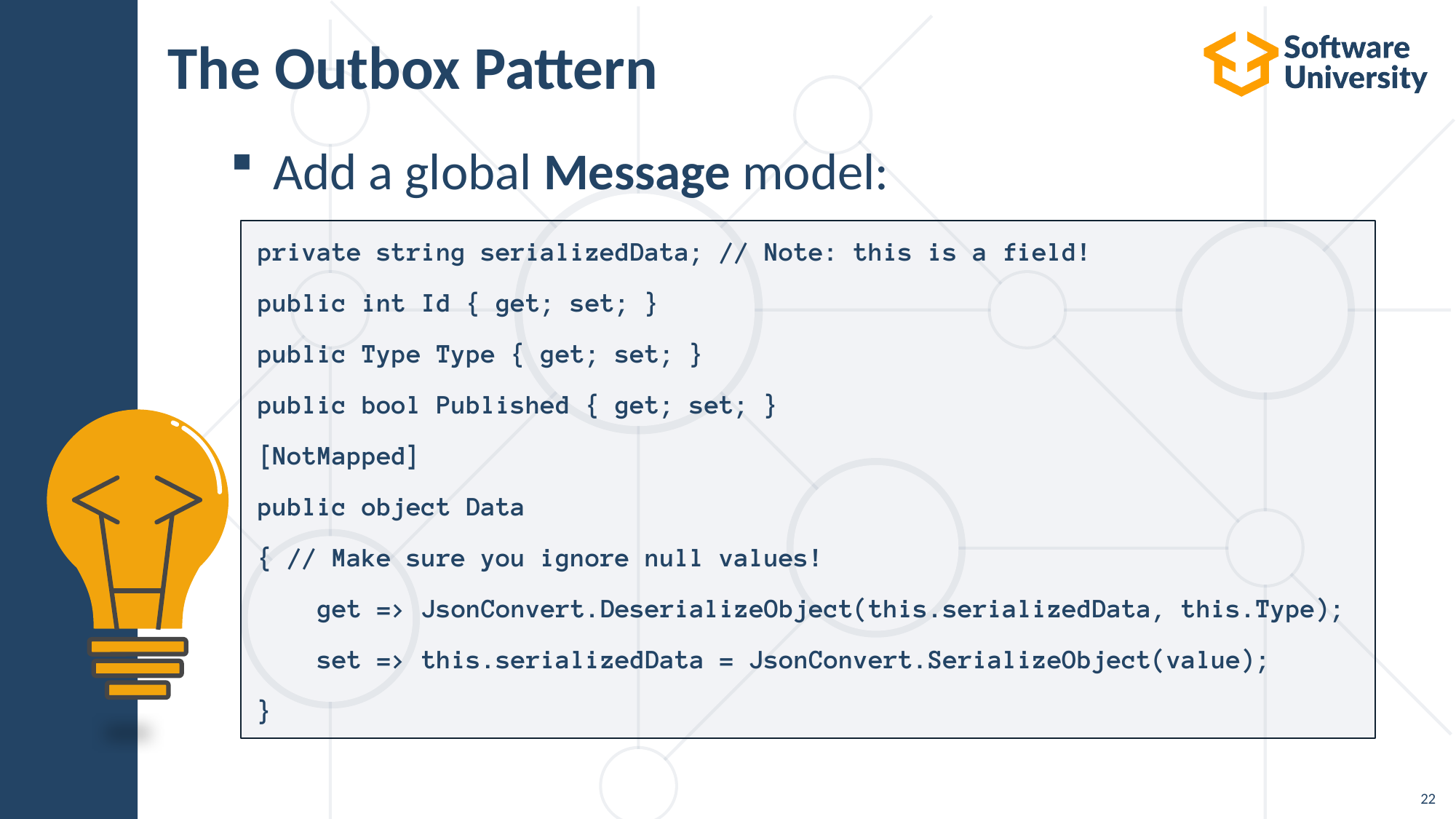

# The Outbox Pattern
Add a global Message model:
private string serializedData; // Note: this is a field!
public int Id { get; set; }
public Type Type { get; set; }
public bool Published { get; set; }
[NotMapped]
public object Data
{ // Make sure you ignore null values!
    get => JsonConvert.DeserializeObject(this.serializedData, this.Type);
    set => this.serializedData = JsonConvert.SerializeObject(value);
}
22